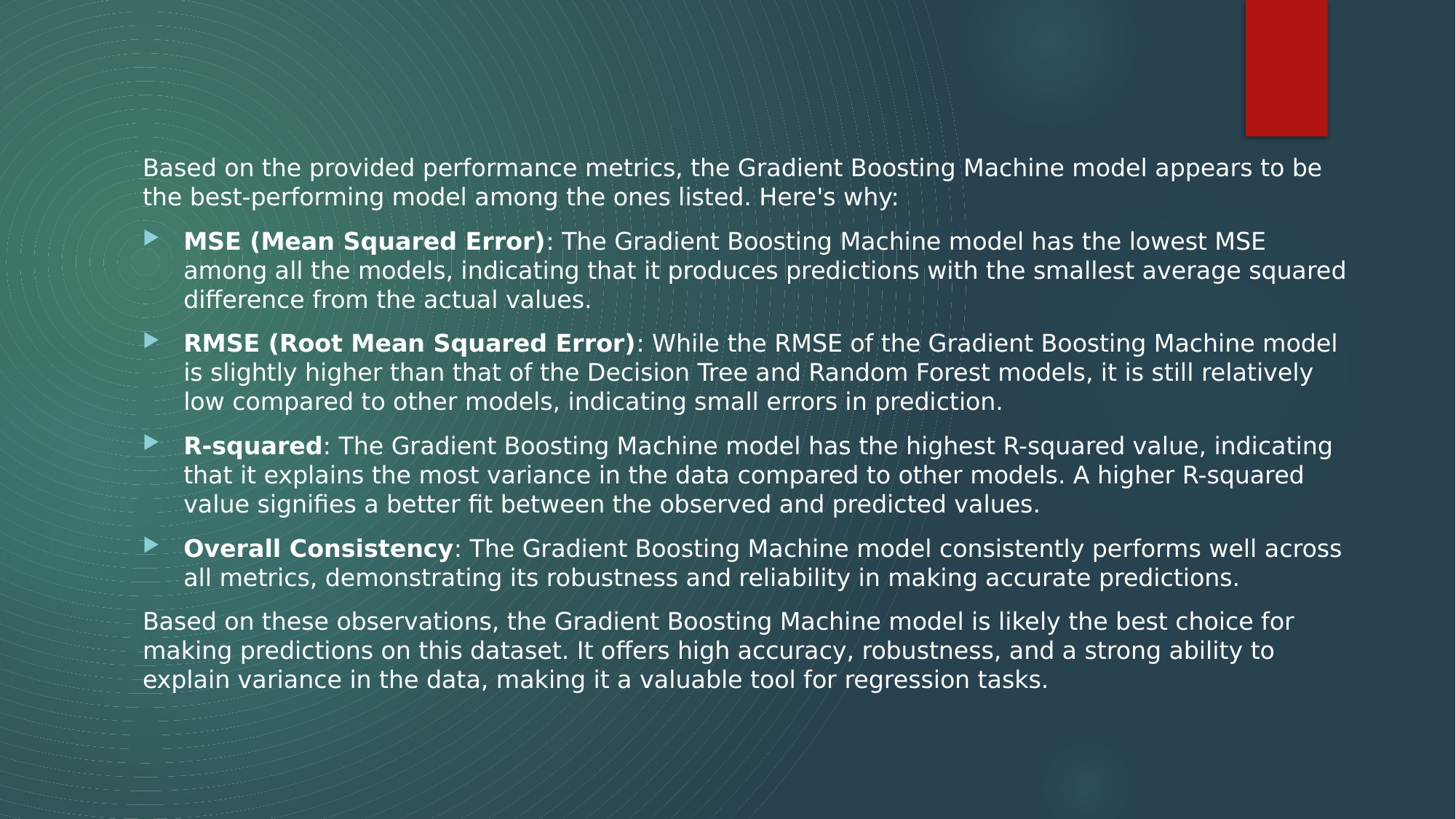

Based on the provided performance metrics, the Gradient Boosting Machine model appears to be the best-performing model among the ones listed. Here's why:
MSE (Mean Squared Error): The Gradient Boosting Machine model has the lowest MSE among all the models, indicating that it produces predictions with the smallest average squared difference from the actual values.
RMSE (Root Mean Squared Error): While the RMSE of the Gradient Boosting Machine model is slightly higher than that of the Decision Tree and Random Forest models, it is still relatively low compared to other models, indicating small errors in prediction.
R-squared: The Gradient Boosting Machine model has the highest R-squared value, indicating that it explains the most variance in the data compared to other models. A higher R-squared value signifies a better fit between the observed and predicted values.
Overall Consistency: The Gradient Boosting Machine model consistently performs well across all metrics, demonstrating its robustness and reliability in making accurate predictions.
Based on these observations, the Gradient Boosting Machine model is likely the best choice for making predictions on this dataset. It offers high accuracy, robustness, and a strong ability to explain variance in the data, making it a valuable tool for regression tasks.